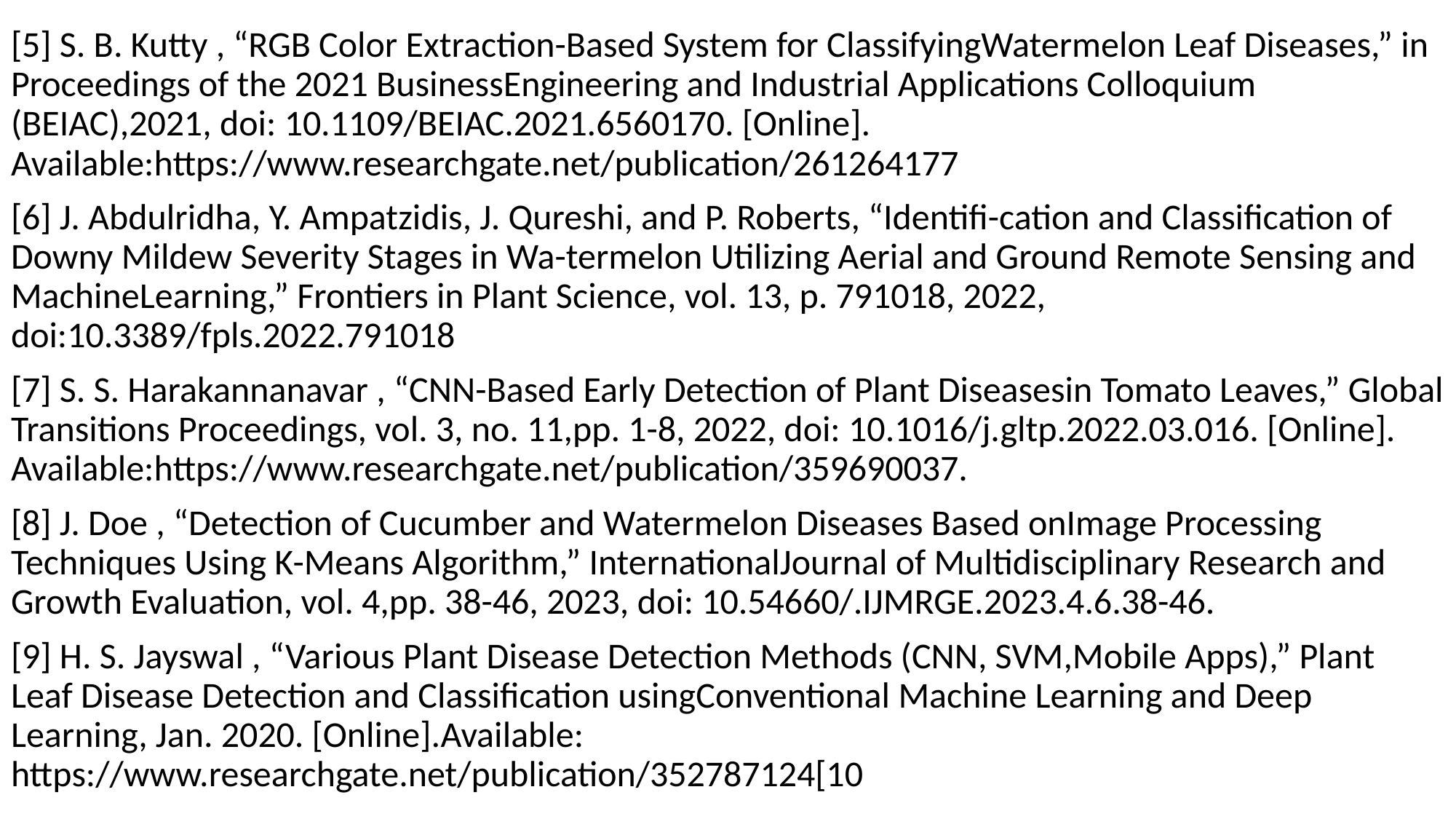

[5] S. B. Kutty , “RGB Color Extraction-Based System for ClassifyingWatermelon Leaf Diseases,” in Proceedings of the 2021 BusinessEngineering and Industrial Applications Colloquium (BEIAC),2021, doi: 10.1109/BEIAC.2021.6560170. [Online]. Available:https://www.researchgate.net/publication/261264177
[6] J. Abdulridha, Y. Ampatzidis, J. Qureshi, and P. Roberts, “Identifi-cation and Classification of Downy Mildew Severity Stages in Wa-termelon Utilizing Aerial and Ground Remote Sensing and MachineLearning,” Frontiers in Plant Science, vol. 13, p. 791018, 2022, doi:10.3389/fpls.2022.791018
[7] S. S. Harakannanavar , “CNN-Based Early Detection of Plant Diseasesin Tomato Leaves,” Global Transitions Proceedings, vol. 3, no. 11,pp. 1-8, 2022, doi: 10.1016/j.gltp.2022.03.016. [Online]. Available:https://www.researchgate.net/publication/359690037.
[8] J. Doe , “Detection of Cucumber and Watermelon Diseases Based onImage Processing Techniques Using K-Means Algorithm,” InternationalJournal of Multidisciplinary Research and Growth Evaluation, vol. 4,pp. 38-46, 2023, doi: 10.54660/.IJMRGE.2023.4.6.38-46.
[9] H. S. Jayswal , “Various Plant Disease Detection Methods (CNN, SVM,Mobile Apps),” Plant Leaf Disease Detection and Classification usingConventional Machine Learning and Deep Learning, Jan. 2020. [Online].Available: https://www.researchgate.net/publication/352787124[10